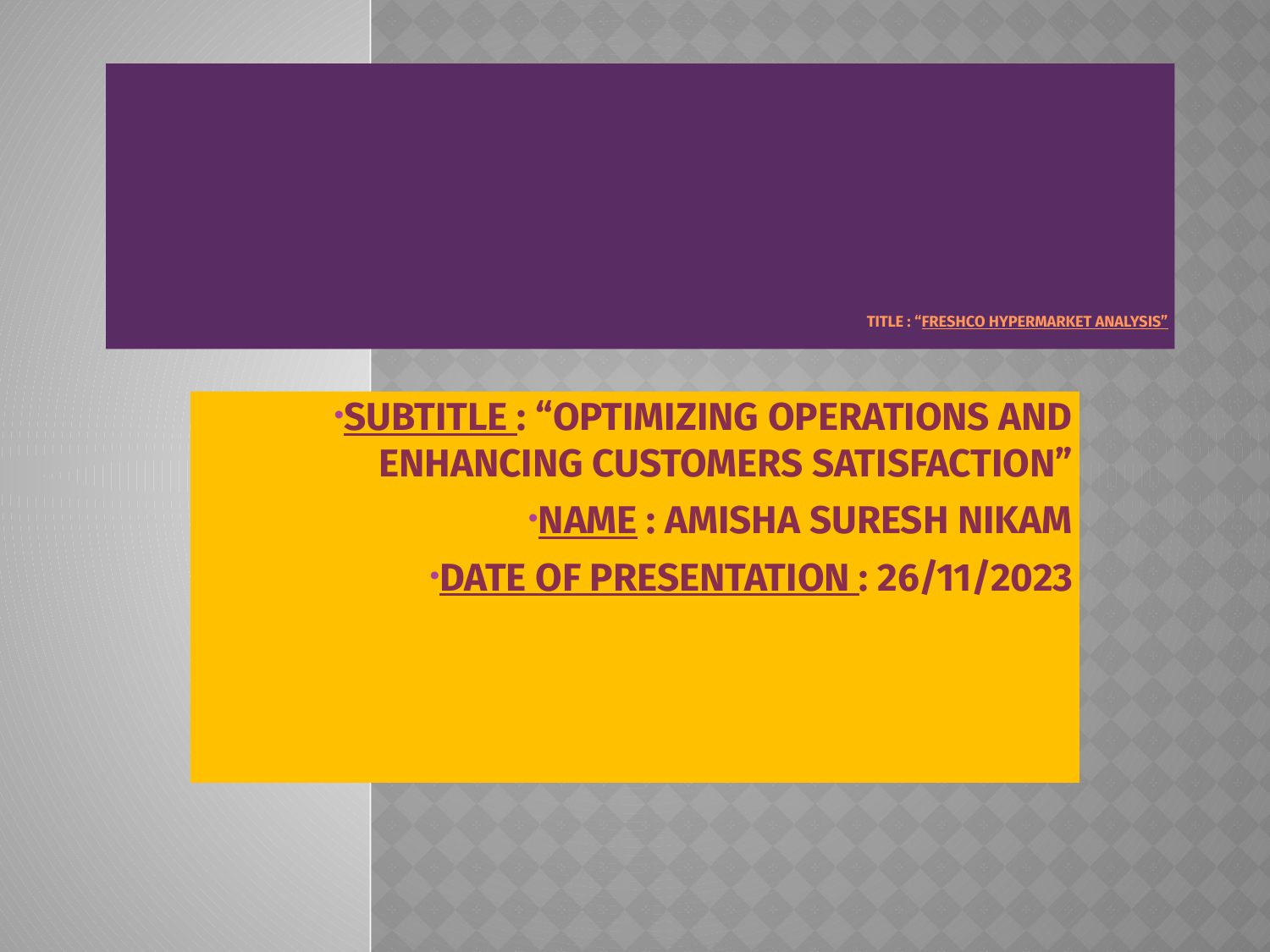

# Title : “Freshco Hypermarket Analysis”
Subtitle : “Optimizing Operations and Enhancing Customers Satisfaction”
Name : Amisha Suresh Nikam
Date of Presentation : 26/11/2023